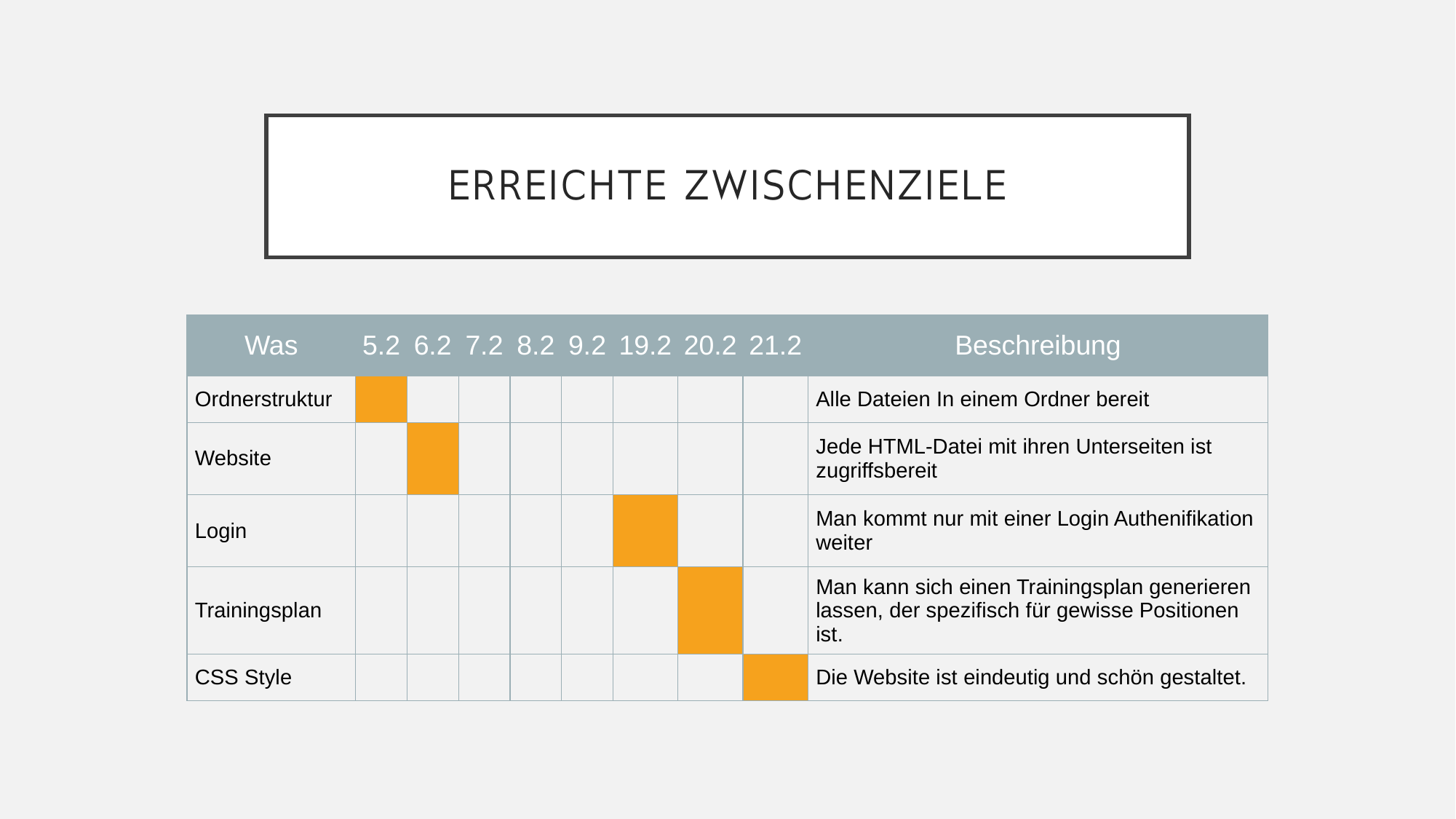

# Erreichte Zwischenziele
| Was | 5.2 | 6.2 | 7.2 | 8.2 | 9.2 | 19.2 | 20.2 | 21.2 | Beschreibung |
| --- | --- | --- | --- | --- | --- | --- | --- | --- | --- |
| Ordnerstruktur |  |  |  |  |  |  |  |  | Alle Dateien In einem Ordner bereit |
| Website |  |  |  |  |  |  |  |  | Jede HTML-Datei mit ihren Unterseiten ist zugriffsbereit |
| Login |  |  |  |  |  |  |  |  | Man kommt nur mit einer Login Authenifikation weiter |
| Trainingsplan |  |  |  |  |  |  |  |  | Man kann sich einen Trainingsplan generieren lassen, der spezifisch für gewisse Positionen ist. |
| CSS Style |  |  |  |  |  |  |  |  | Die Website ist eindeutig und schön gestaltet. |